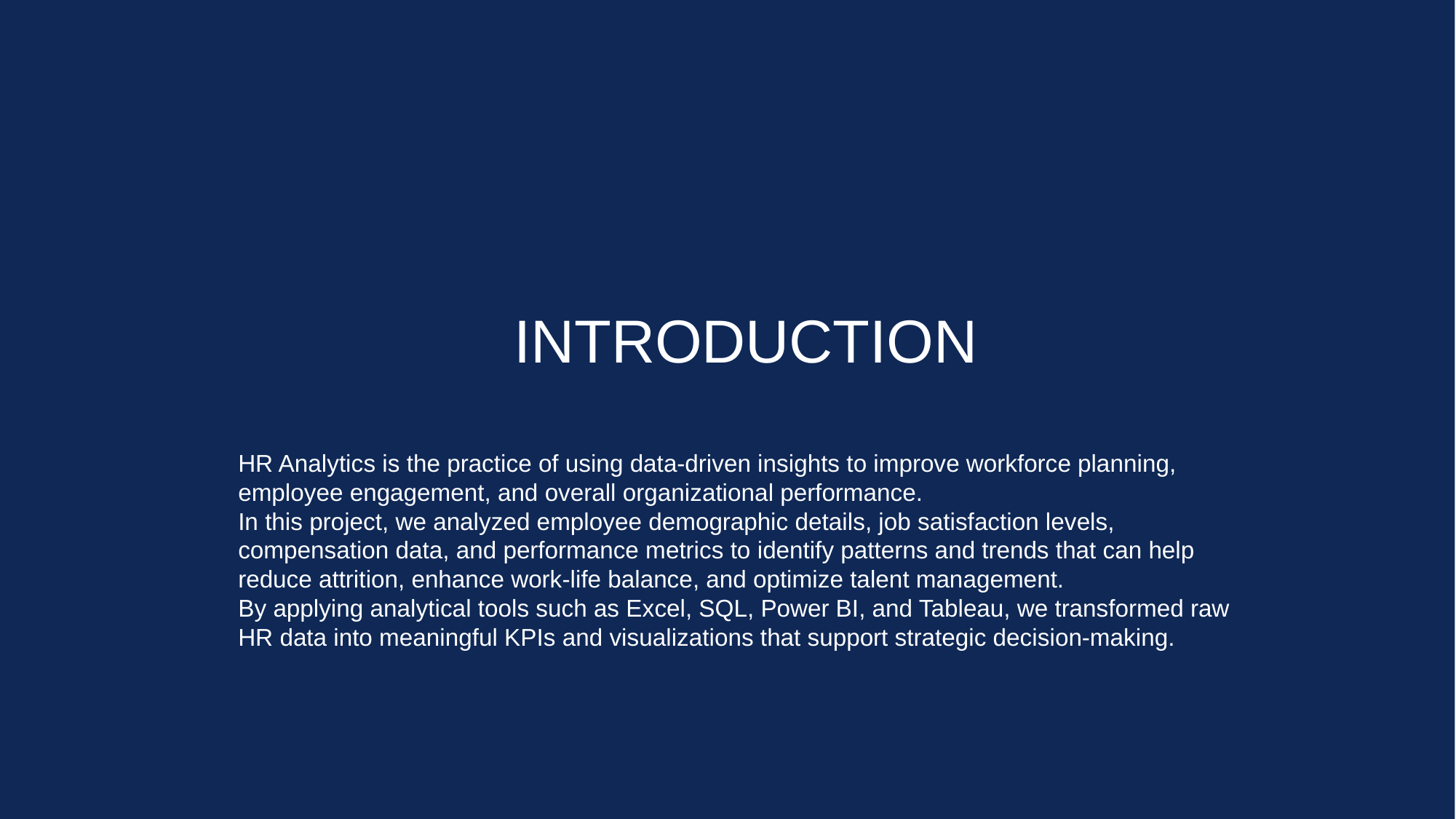

INTRODUCTION

HR Analytics is the practice of using data-driven insights to improve workforce planning, employee engagement, and overall organizational performance.
In this project, we analyzed employee demographic details, job satisfaction levels, compensation data, and performance metrics to identify patterns and trends that can help reduce attrition, enhance work-life balance, and optimize talent management.
By applying analytical tools such as Excel, SQL, Power BI, and Tableau, we transformed raw HR data into meaningful KPIs and visualizations that support strategic decision-making.